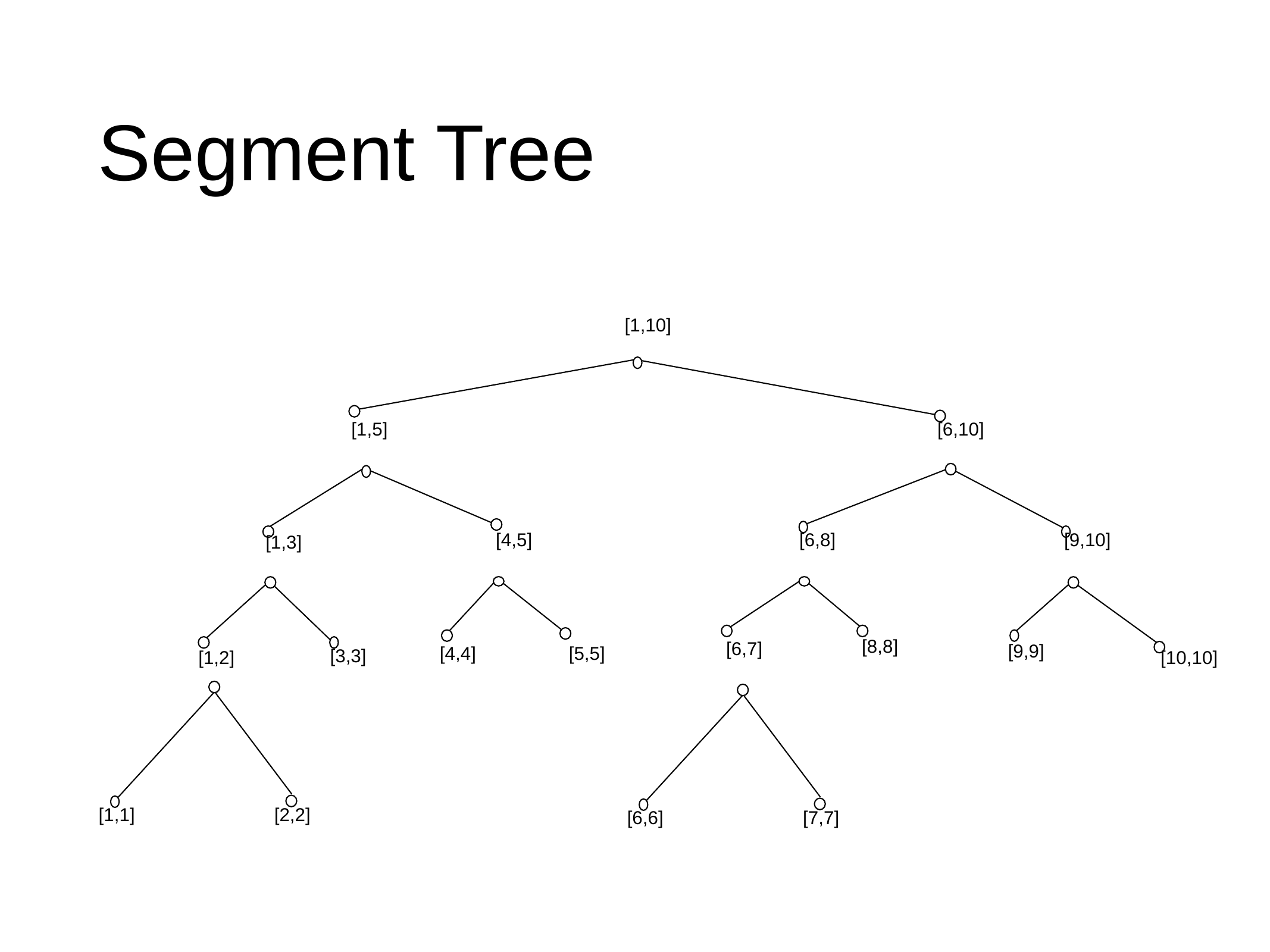

# Segment Tree

[1,10]

[1,5]
[6,10]

[4,5]
[6,8]
[9,10]
[1,3]

[8,8]

[6,7]

[9,9]

[4,4]
[5,5]

[3,3]

[1,2]

[10,10]

[1,1]
[2,2]
[6,6]
[7,7]